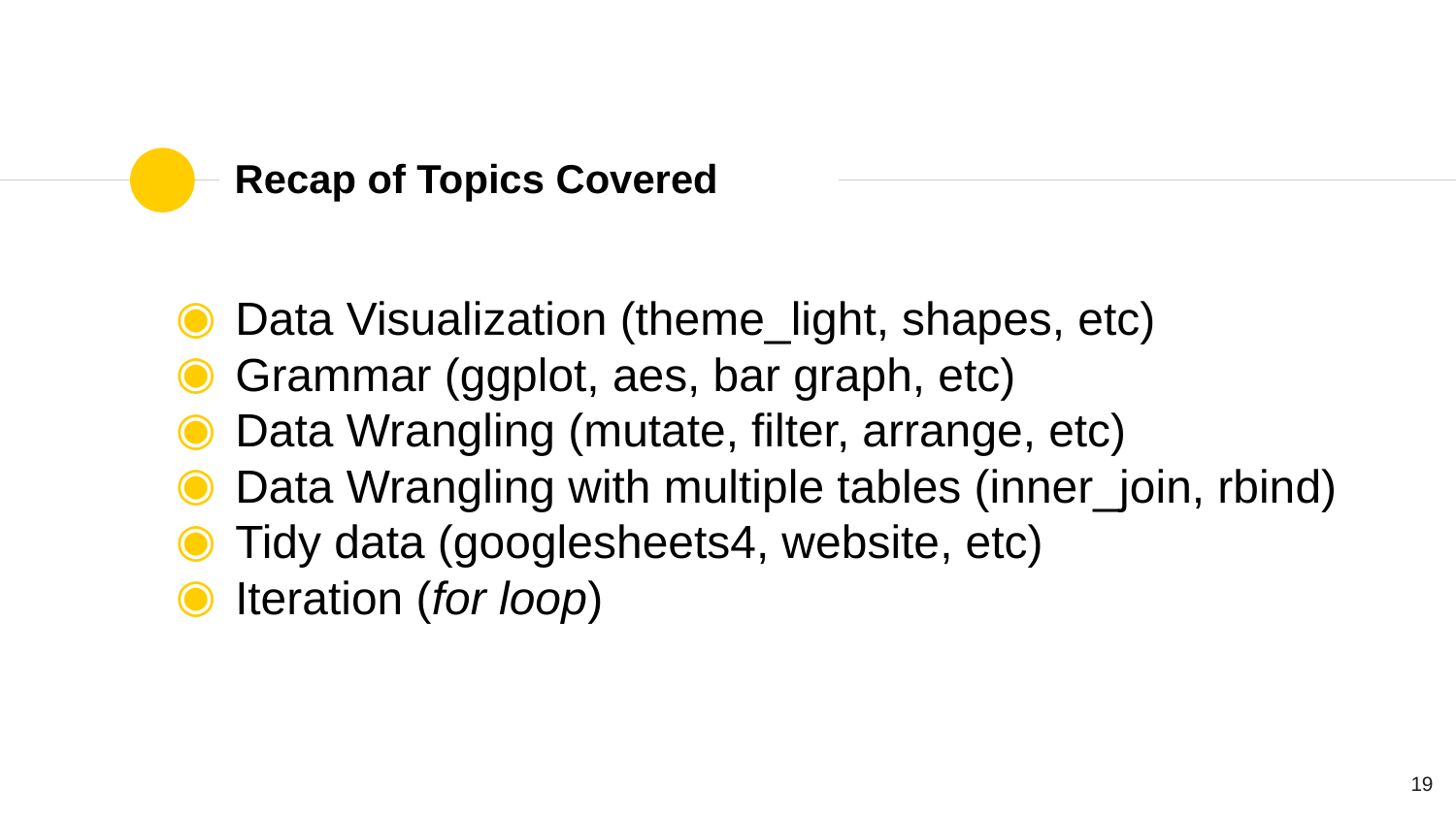

# Recap of Topics Covered
Data Visualization (theme_light, shapes, etc)
Grammar (ggplot, aes, bar graph, etc)
Data Wrangling (mutate, filter, arrange, etc)
Data Wrangling with multiple tables (inner_join, rbind)
Tidy data (googlesheets4, website, etc)
Iteration (for loop)
19